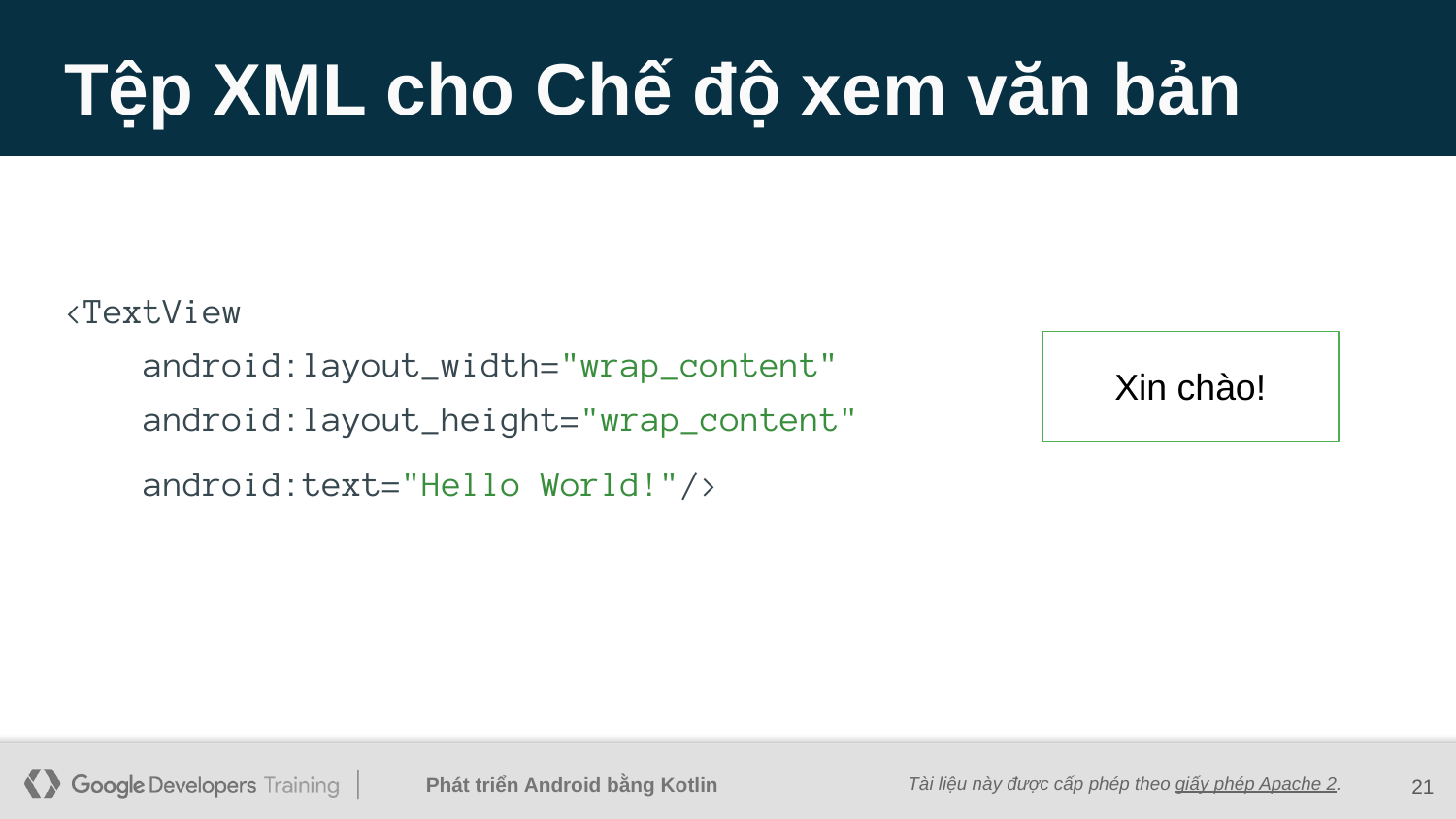

# Tệp XML cho Chế độ xem văn bản
<TextView
    android:layout_width="wrap_content"
    android:layout_height="wrap_content"
    android:text="Hello World!"/>
Xin chào!
21